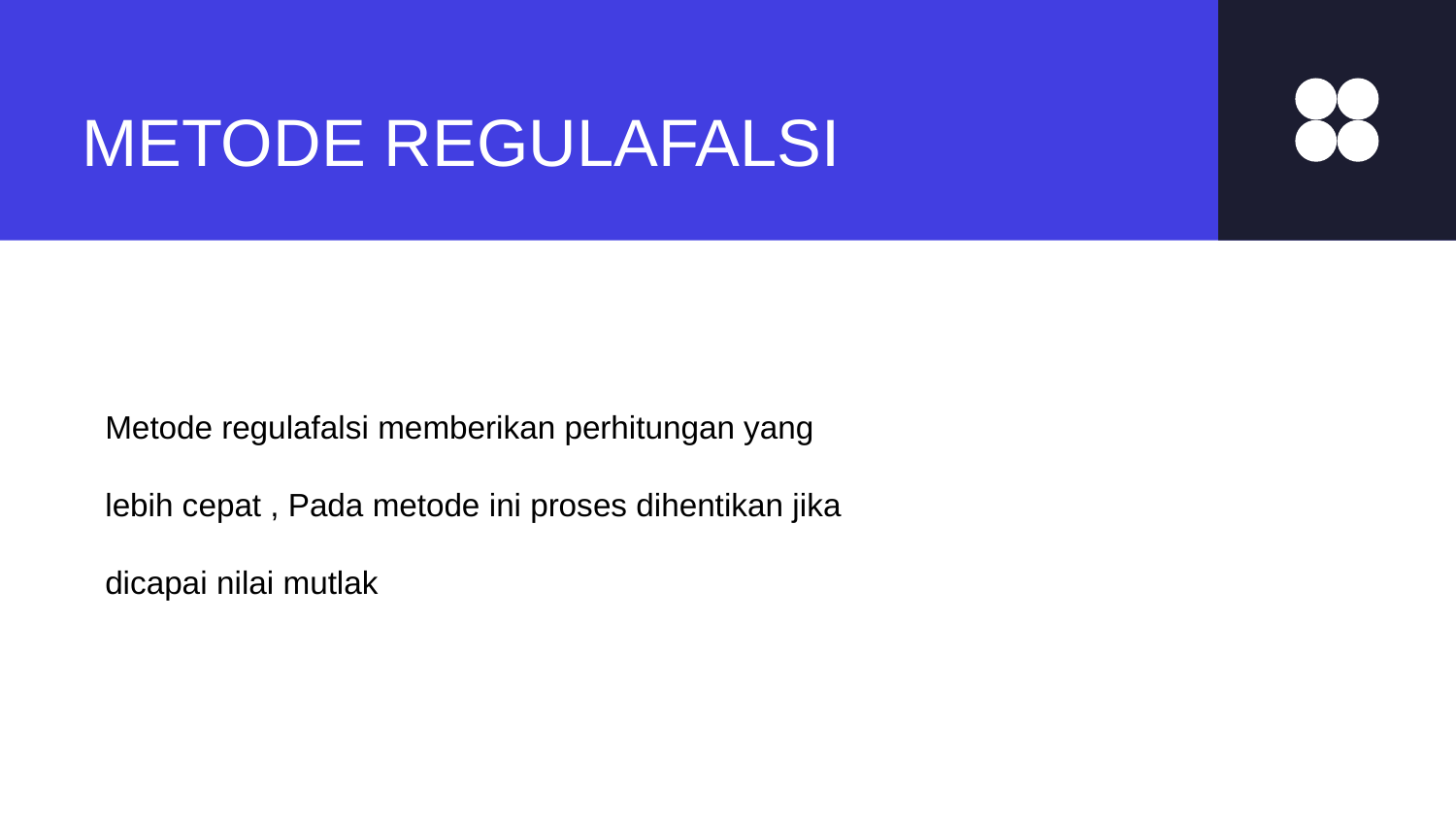

METODE REGULAFALSI
Metode regulafalsi memberikan perhitungan yang lebih cepat , Pada metode ini proses dihentikan jika dicapai nilai mutlak